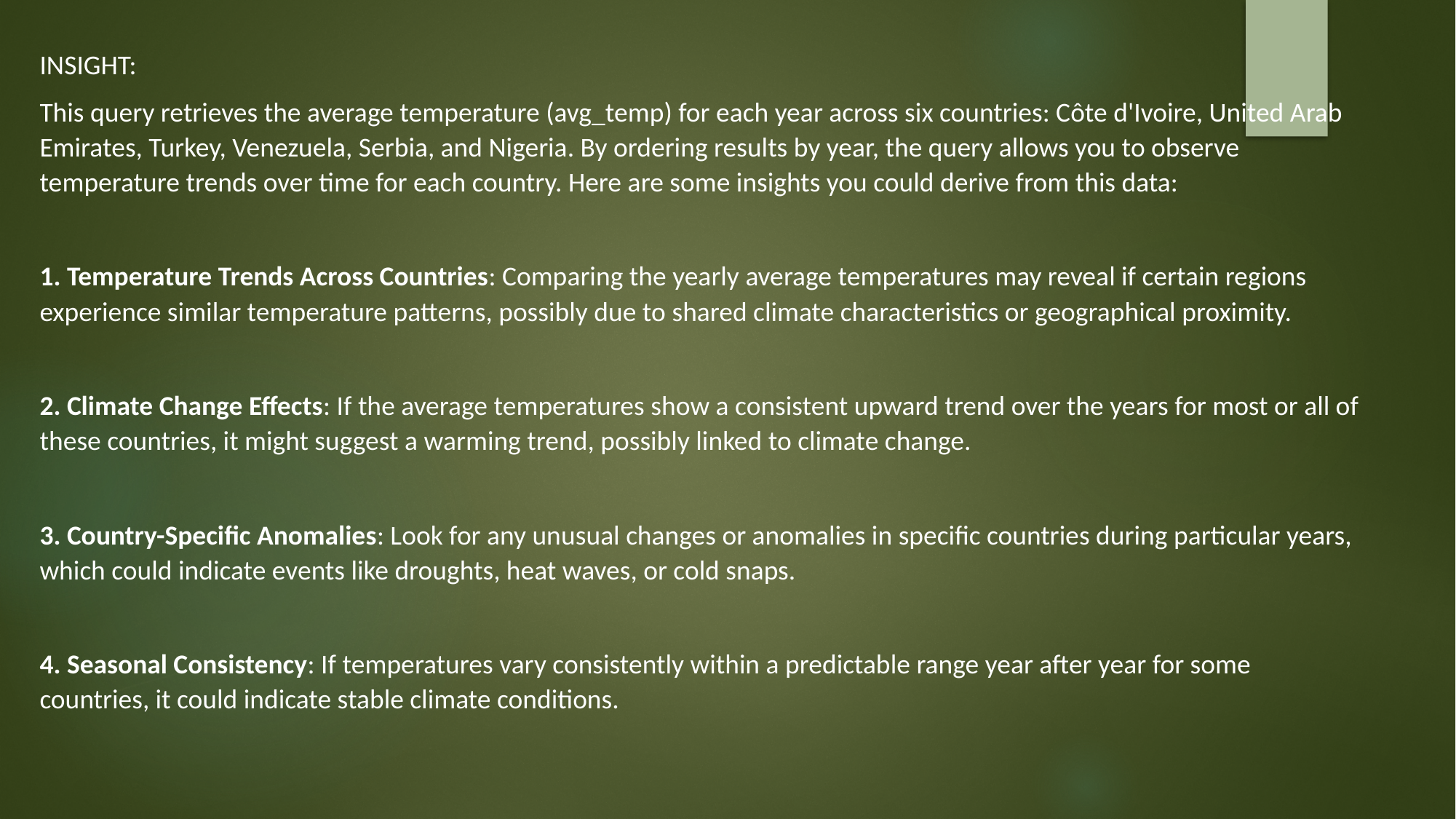

INSIGHT:
This query retrieves the average temperature (avg_temp) for each year across six countries: Côte d'Ivoire, United Arab Emirates, Turkey, Venezuela, Serbia, and Nigeria. By ordering results by year, the query allows you to observe temperature trends over time for each country. Here are some insights you could derive from this data:

1. Temperature Trends Across Countries: Comparing the yearly average temperatures may reveal if certain regions experience similar temperature patterns, possibly due to shared climate characteristics or geographical proximity.

2. Climate Change Effects: If the average temperatures show a consistent upward trend over the years for most or all of these countries, it might suggest a warming trend, possibly linked to climate change.

3. Country-Specific Anomalies: Look for any unusual changes or anomalies in specific countries during particular years, which could indicate events like droughts, heat waves, or cold snaps.

4. Seasonal Consistency: If temperatures vary consistently within a predictable range year after year for some countries, it could indicate stable climate conditions.